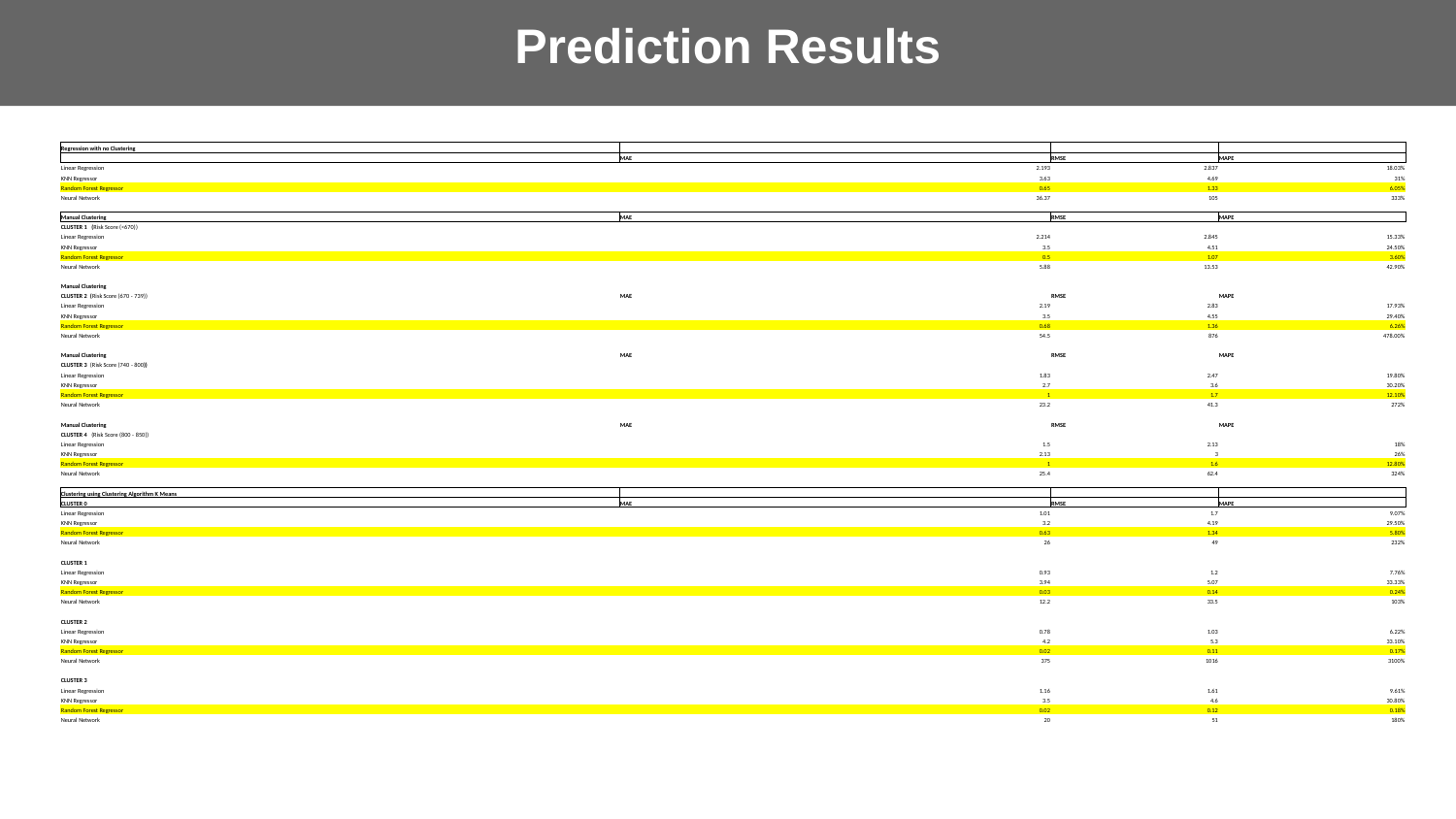

Prediction Results

| Regression with no Clustering |  |  |  |
| --- | --- | --- | --- |
|  | MAE | RMSE | MAPE |
| Linear Regression | 2.193 | 2.837 | 18.03% |
| KNN Regressor | 3.63 | 4.69 | 31% |
| Random Forest Regressor | 0.65 | 1.33 | 6.05% |
| Neural Network | 36.37 | 105 | 333% |
|  |  |  |  |
| Manual Clustering | MAE | RMSE | MAPE |
| CLUSTER 1 (Risk Score (<670)) |  |  |  |
| Linear Regression | 2.214 | 2.845 | 15.33% |
| KNN Regressor | 3.5 | 4.51 | 24.50% |
| Random Forest Regressor | 0.5 | 1.07 | 3.60% |
| Neural Network | 5.88 | 13.53 | 42.90% |
|  |  |  |  |
| Manual Clustering |  |  |  |
| CLUSTER 2 (Risk Score (670 - 739)) | MAE | RMSE | MAPE |
| Linear Regression | 2.19 | 2.83 | 17.93% |
| KNN Regressor | 3.5 | 4.55 | 29.40% |
| Random Forest Regressor | 0.68 | 1.36 | 6.26% |
| Neural Network | 54.5 | 876 | 478.00% |
|  |  |  |  |
| Manual Clustering | MAE | RMSE | MAPE |
| CLUSTER 3 (Risk Score (740 - 800)) |  |  |  |
| Linear Regression | 1.83 | 2.47 | 19.80% |
| KNN Regressor | 2.7 | 3.6 | 30.20% |
| Random Forest Regressor | 1 | 1.7 | 12.10% |
| Neural Network | 23.2 | 41.3 | 272% |
|  |  |  |  |
| Manual Clustering | MAE | RMSE | MAPE |
| CLUSTER 4 (Risk Score (800 - 850)) |  |  |  |
| Linear Regression | 1.5 | 2.13 | 18% |
| KNN Regressor | 2.13 | 3 | 26% |
| Random Forest Regressor | 1 | 1.6 | 12.80% |
| Neural Network | 25.4 | 62.4 | 324% |
|  |  |  |  |
| Clustering using Clustering Algorithm K Means |  |  |  |
| CLUSTER 0 | MAE | RMSE | MAPE |
| Linear Regression | 1.01 | 1.7 | 9.07% |
| KNN Regressor | 3.2 | 4.19 | 29.50% |
| Random Forest Regressor | 0.63 | 1.34 | 5.80% |
| Neural Network | 26 | 49 | 232% |
|  |  |  |  |
| CLUSTER 1 |  |  |  |
| Linear Regression | 0.93 | 1.2 | 7.76% |
| KNN Regressor | 3.94 | 5.07 | 33.33% |
| Random Forest Regressor | 0.03 | 0.14 | 0.24% |
| Neural Network | 12.2 | 33.5 | 103% |
|  |  |  |  |
| CLUSTER 2 |  |  |  |
| Linear Regression | 0.78 | 1.03 | 6.22% |
| KNN Regressor | 4.2 | 5.3 | 33.10% |
| Random Forest Regressor | 0.02 | 0.11 | 0.17% |
| Neural Network | 375 | 1016 | 3100% |
|  |  |  |  |
| CLUSTER 3 |  |  |  |
| Linear Regression | 1.16 | 1.61 | 9.61% |
| KNN Regressor | 3.5 | 4.6 | 30.80% |
| Random Forest Regressor | 0.02 | 0.12 | 0.18% |
| Neural Network | 20 | 51 | 180% |